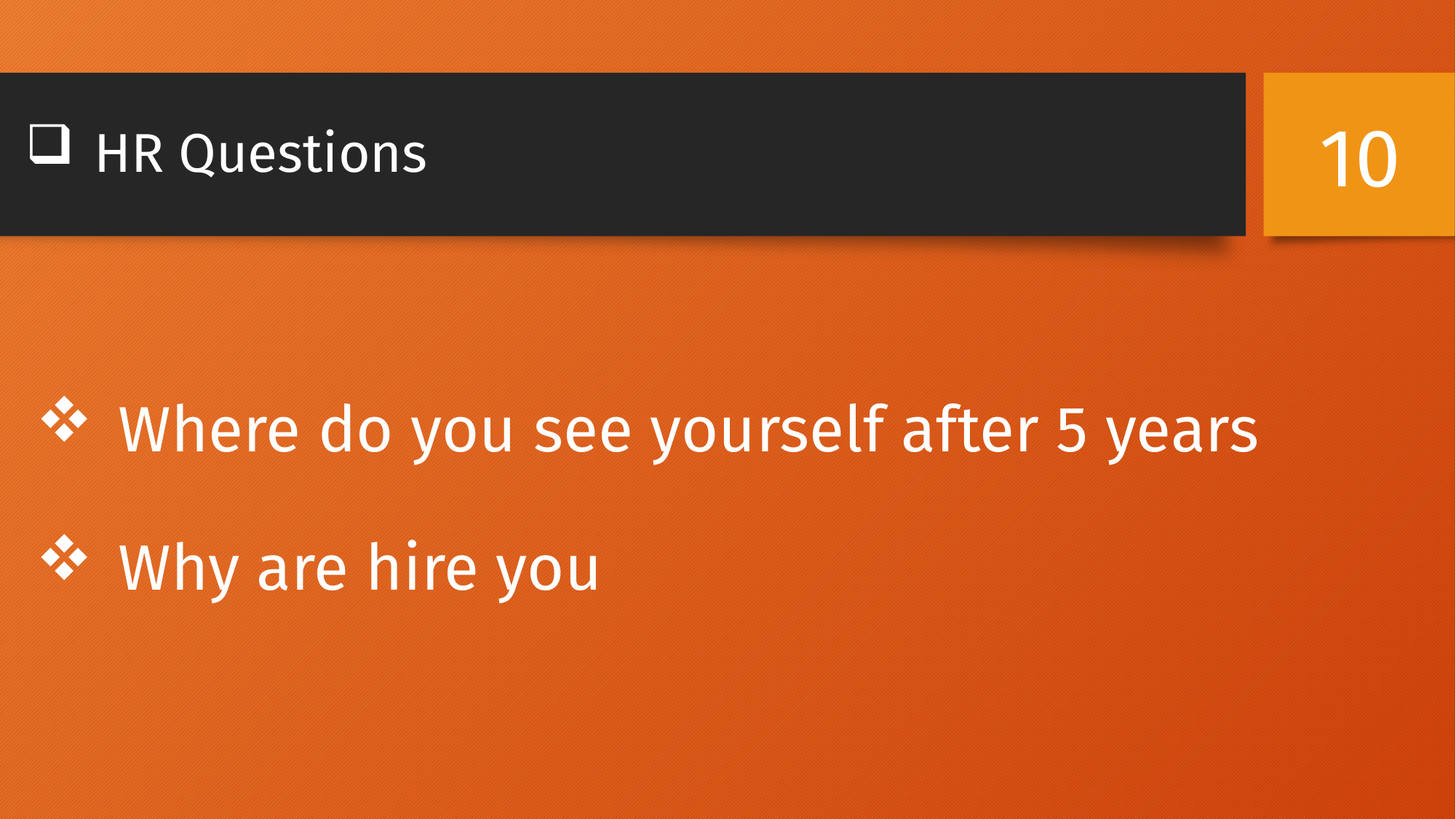

# HR Questions
10
 Where do you see yourself after 5 years

 Why are hire you